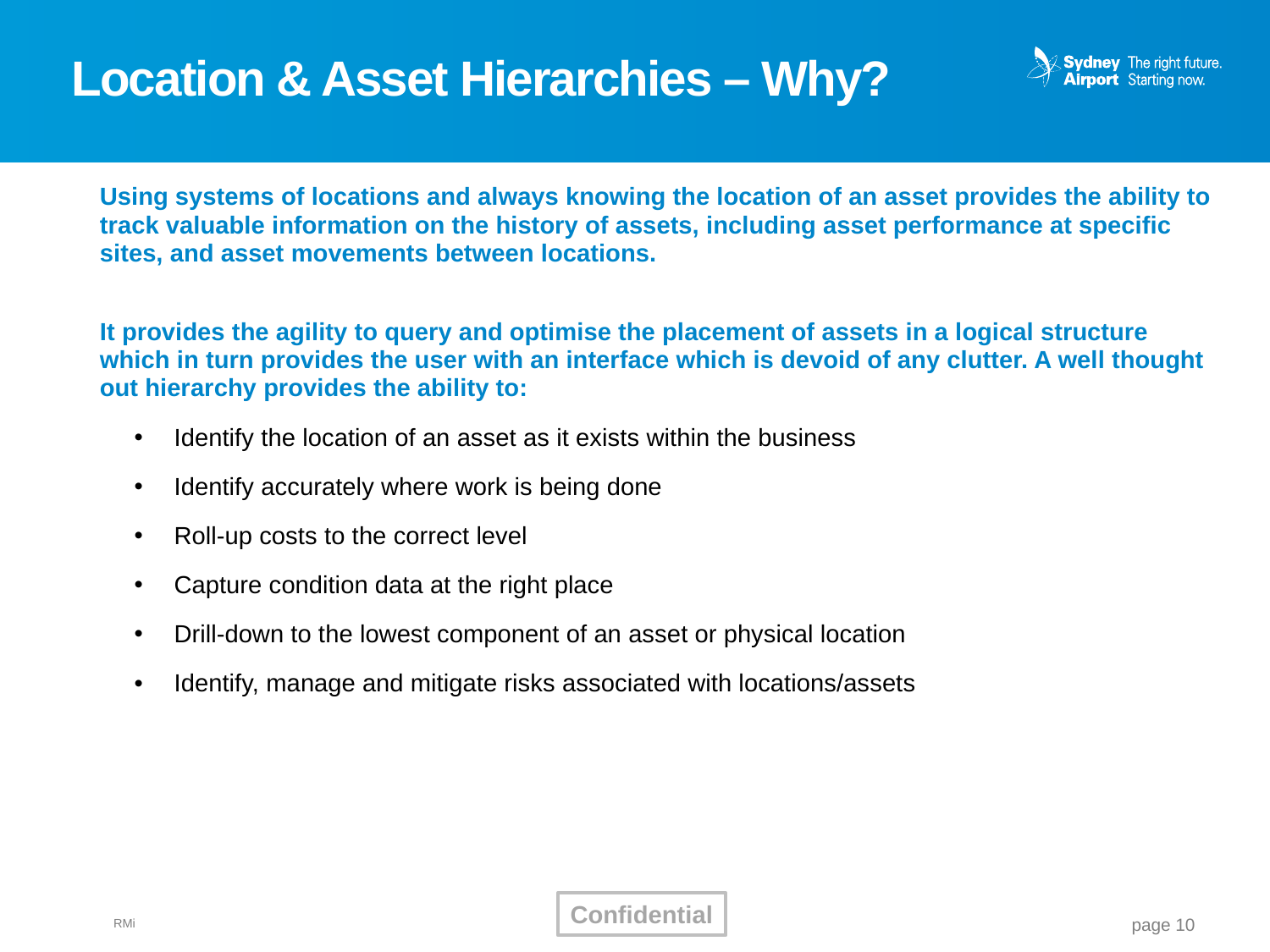

# Location & Asset Hierarchies – Why?
Using systems of locations and always knowing the location of an asset provides the ability to track valuable information on the history of assets, including asset performance at specific sites, and asset movements between locations.
It provides the agility to query and optimise the placement of assets in a logical structure which in turn provides the user with an interface which is devoid of any clutter. A well thought out hierarchy provides the ability to:
Identify the location of an asset as it exists within the business
Identify accurately where work is being done
Roll-up costs to the correct level
Capture condition data at the right place
Drill-down to the lowest component of an asset or physical location
Identify, manage and mitigate risks associated with locations/assets